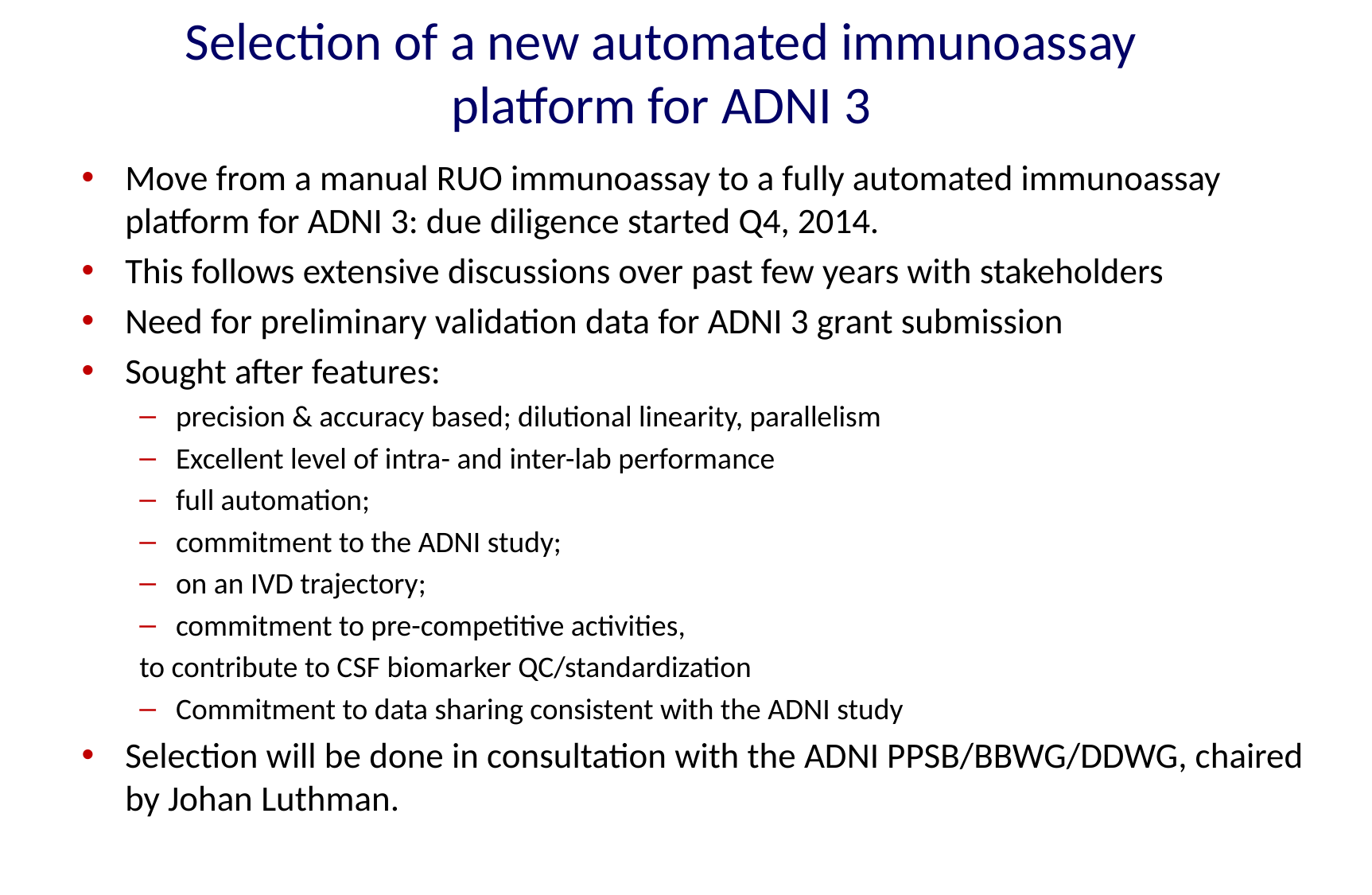

# Selection of a new automated immunoassay platform for ADNI 3
Move from a manual RUO immunoassay to a fully automated immunoassay platform for ADNI 3: due diligence started Q4, 2014.
This follows extensive discussions over past few years with stakeholders
Need for preliminary validation data for ADNI 3 grant submission
Sought after features:
precision & accuracy based; dilutional linearity, parallelism
Excellent level of intra- and inter-lab performance
full automation;
commitment to the ADNI study;
on an IVD trajectory;
commitment to pre-competitive activities,
to contribute to CSF biomarker QC/standardization
Commitment to data sharing consistent with the ADNI study
Selection will be done in consultation with the ADNI PPSB/BBWG/DDWG, chaired by Johan Luthman.